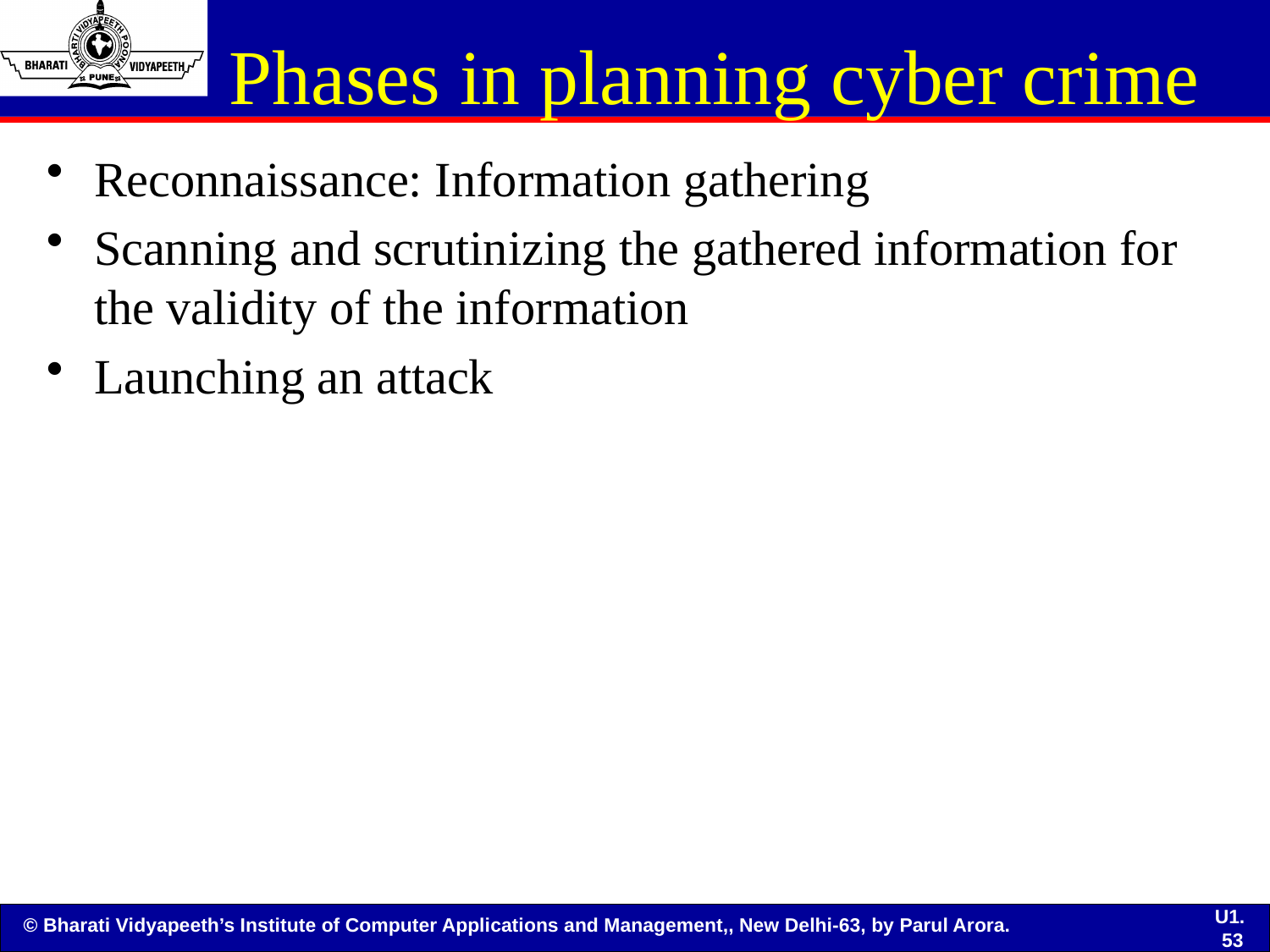

# Phases in planning cyber crime
Reconnaissance: Information gathering
Scanning and scrutinizing the gathered information for the validity of the information
Launching an attack